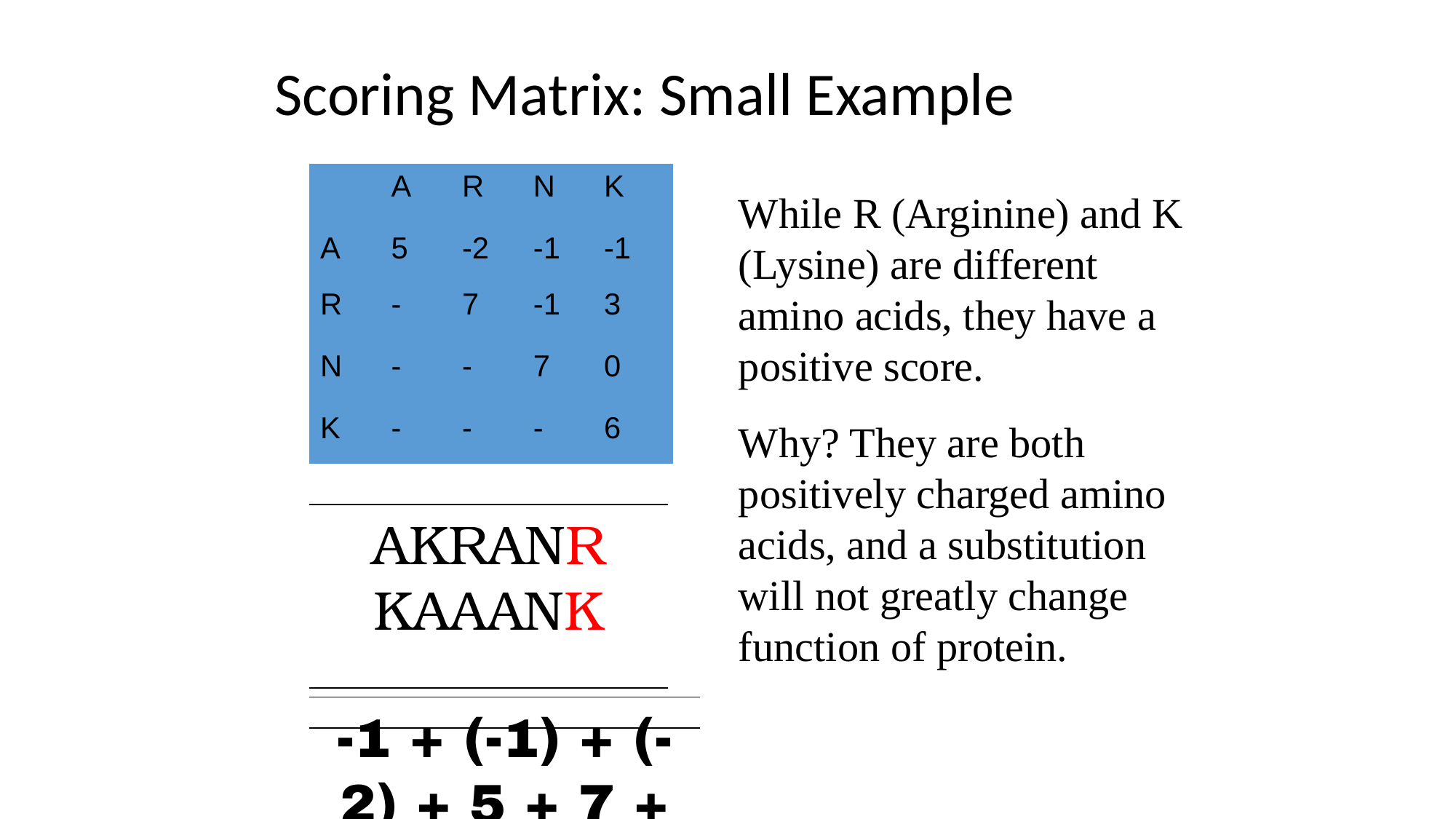

Scoring Matrix: Small Example
|  | A | R | N | K |
| --- | --- | --- | --- | --- |
| A | 5 | -2 | -1 | -1 |
| R | - | 7 | -1 | 3 |
| N | - | - | 7 | 0 |
| K | - | - | - | 6 |

While R (Arginine) and K (Lysine) are different amino acids, they have a positive score.
Why? They are both positively charged amino acids, and a substitution will not greatly change function of protein.

AKRANR
KAAANK
-1 + (-1) + (-2) + 5 + 7 + 3 = 11